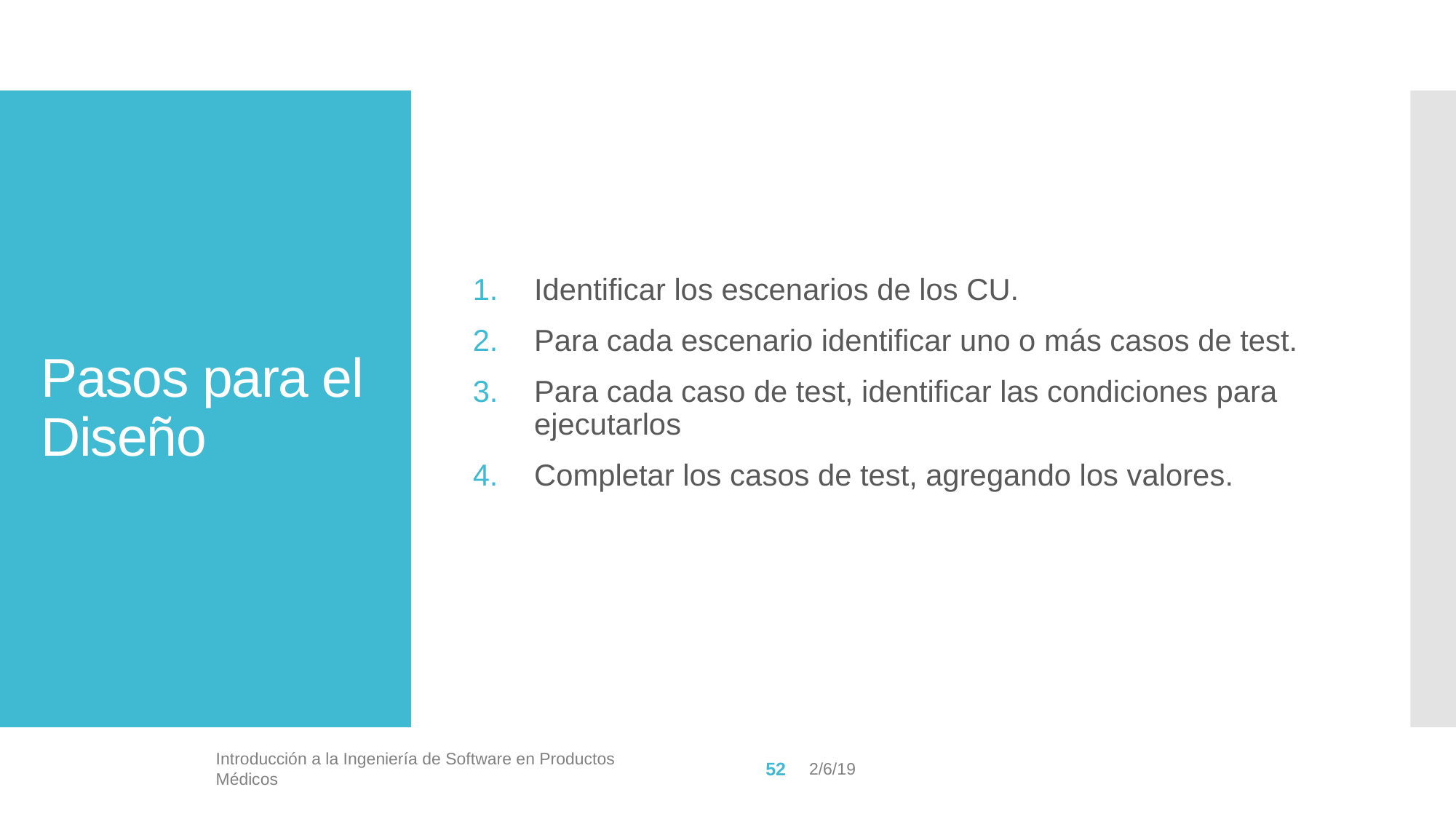

Identificar los escenarios de los CU.
Para cada escenario identificar uno o más casos de test.
Para cada caso de test, identificar las condiciones para ejecutarlos
Completar los casos de test, agregando los valores.

# Pasos para el Diseño
52
Introducción a la Ingeniería de Software en Productos Médicos
2/6/19